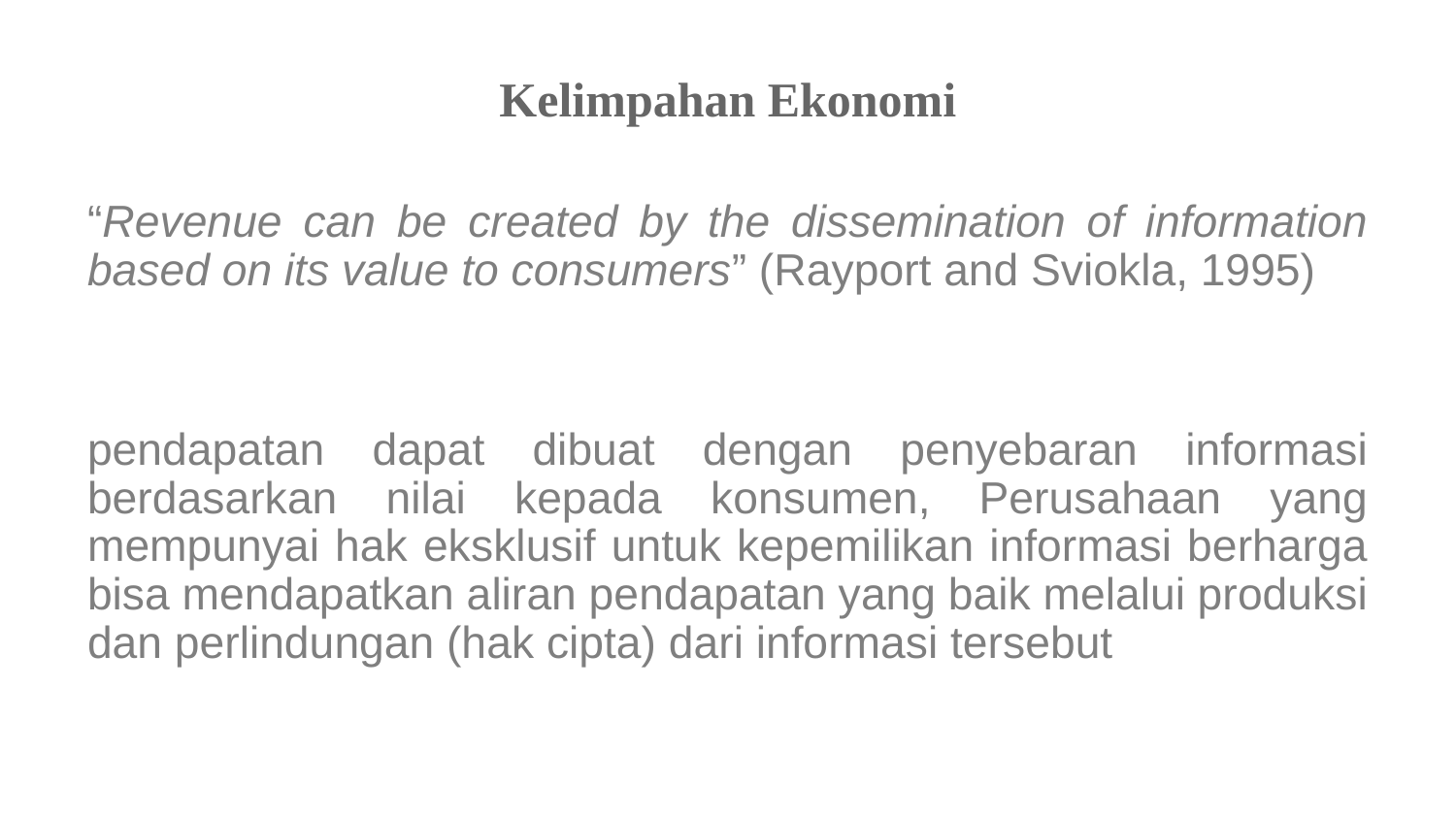

# Kelimpahan Ekonomi
“Revenue can be created by the dissemination of information based on its value to consumers” (Rayport and Sviokla, 1995)

pendapatan dapat dibuat dengan penyebaran informasi berdasarkan nilai kepada konsumen, Perusahaan yang mempunyai hak eksklusif untuk kepemilikan informasi berharga bisa mendapatkan aliran pendapatan yang baik melalui produksi dan perlindungan (hak cipta) dari informasi tersebut